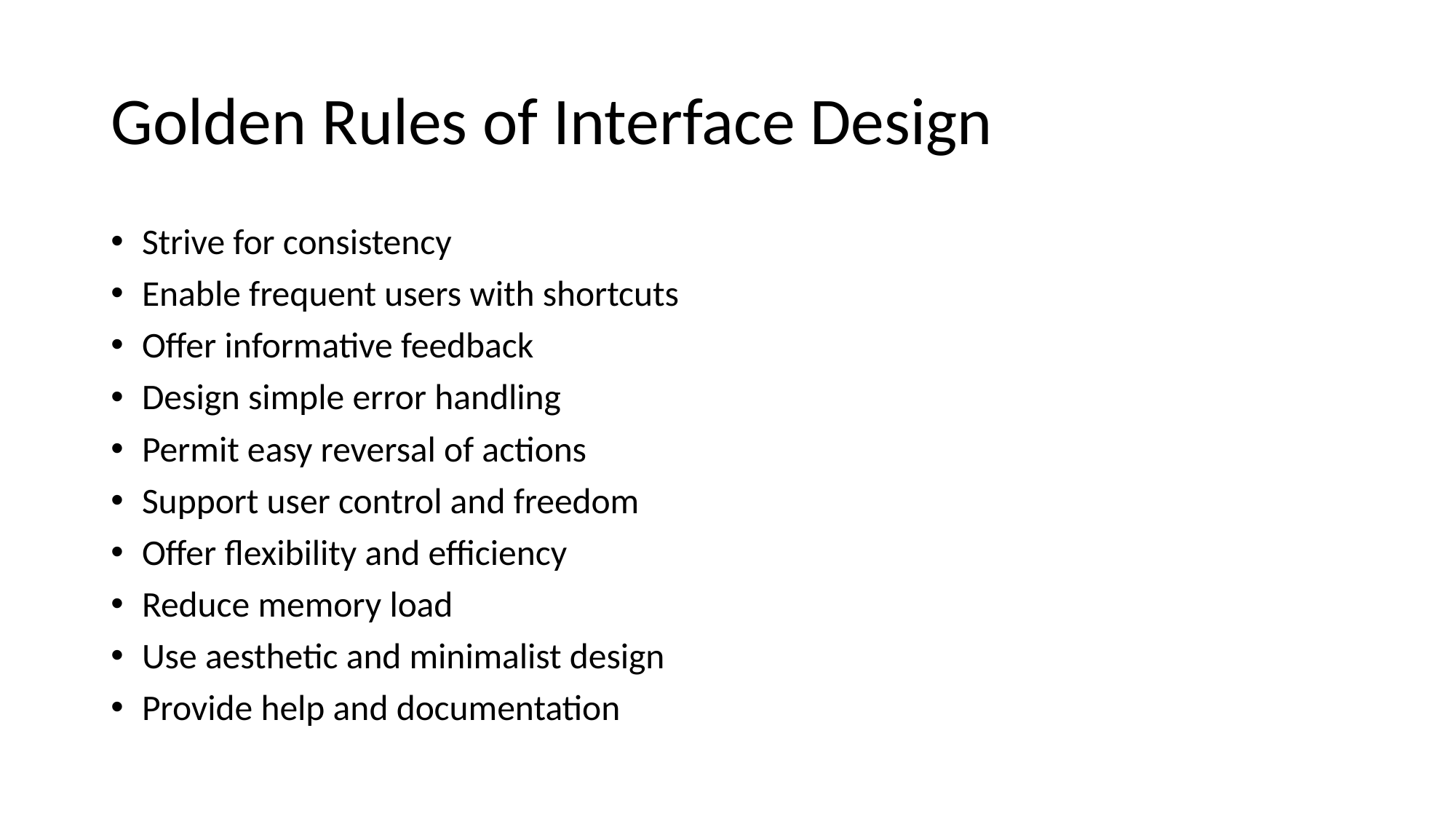

# Golden Rules of Interface Design
Strive for consistency
Enable frequent users with shortcuts
Offer informative feedback
Design simple error handling
Permit easy reversal of actions
Support user control and freedom
Offer flexibility and efficiency
Reduce memory load
Use aesthetic and minimalist design
Provide help and documentation